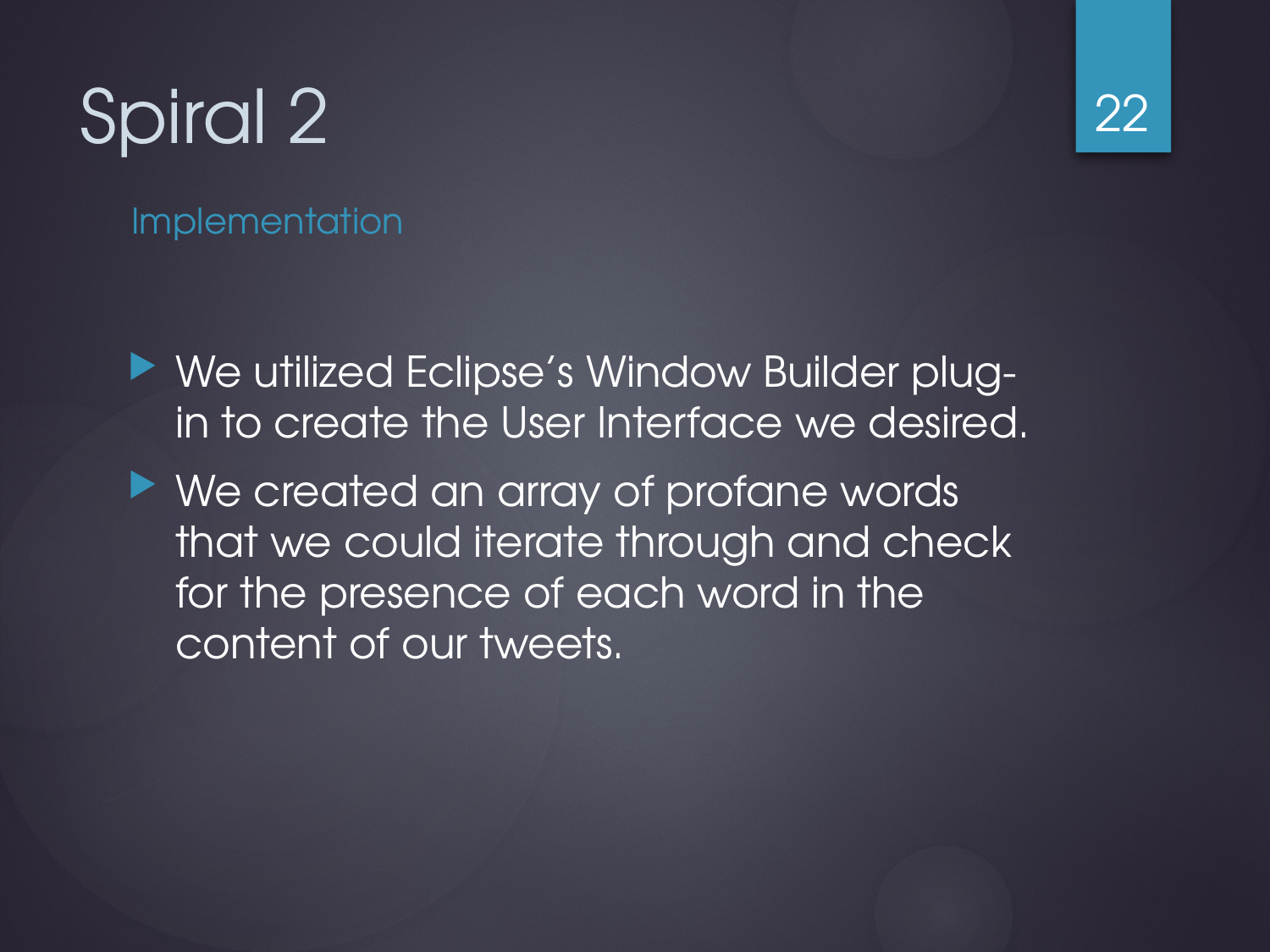

22
# Spiral 2
Implementation
We utilized Eclipse’s Window Builder plug-in to create the User Interface we desired.
We created an array of profane words that we could iterate through and check for the presence of each word in the content of our tweets.